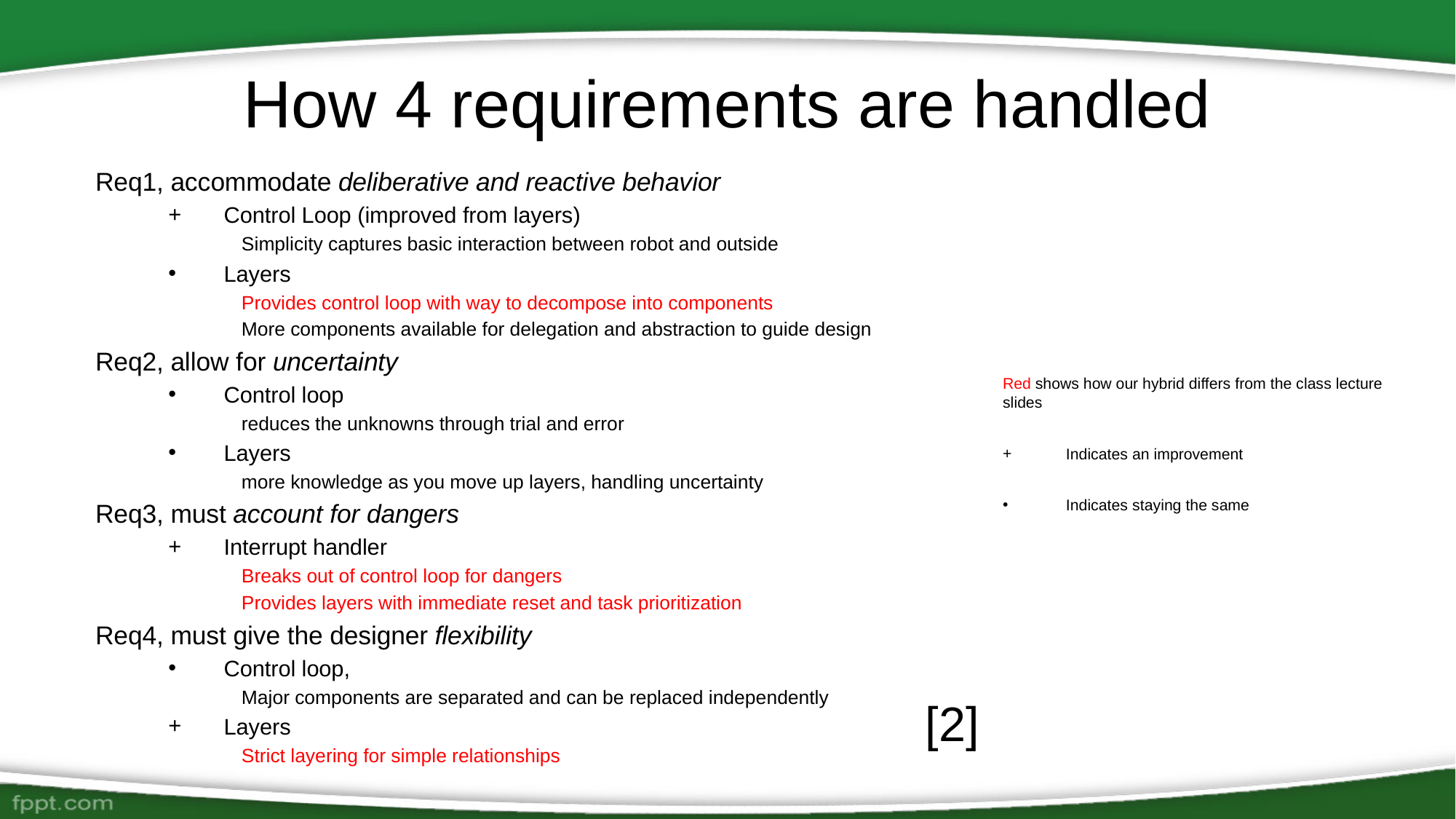

# How 4 requirements are handled
Req1, accommodate deliberative and reactive behavior
Control Loop (improved from layers)
Simplicity captures basic interaction between robot and outside
Layers
Provides control loop with way to decompose into components
More components available for delegation and abstraction to guide design
Req2, allow for uncertainty
Control loop
reduces the unknowns through trial and error
Layers
more knowledge as you move up layers, handling uncertainty
Req3, must account for dangers
Interrupt handler
Breaks out of control loop for dangers
Provides layers with immediate reset and task prioritization
Req4, must give the designer flexibility
Control loop,
Major components are separated and can be replaced independently
Layers
Strict layering for simple relationships

Red shows how our hybrid differs from the class lecture slides

Indicates an improvement

Indicates staying the same

[2]